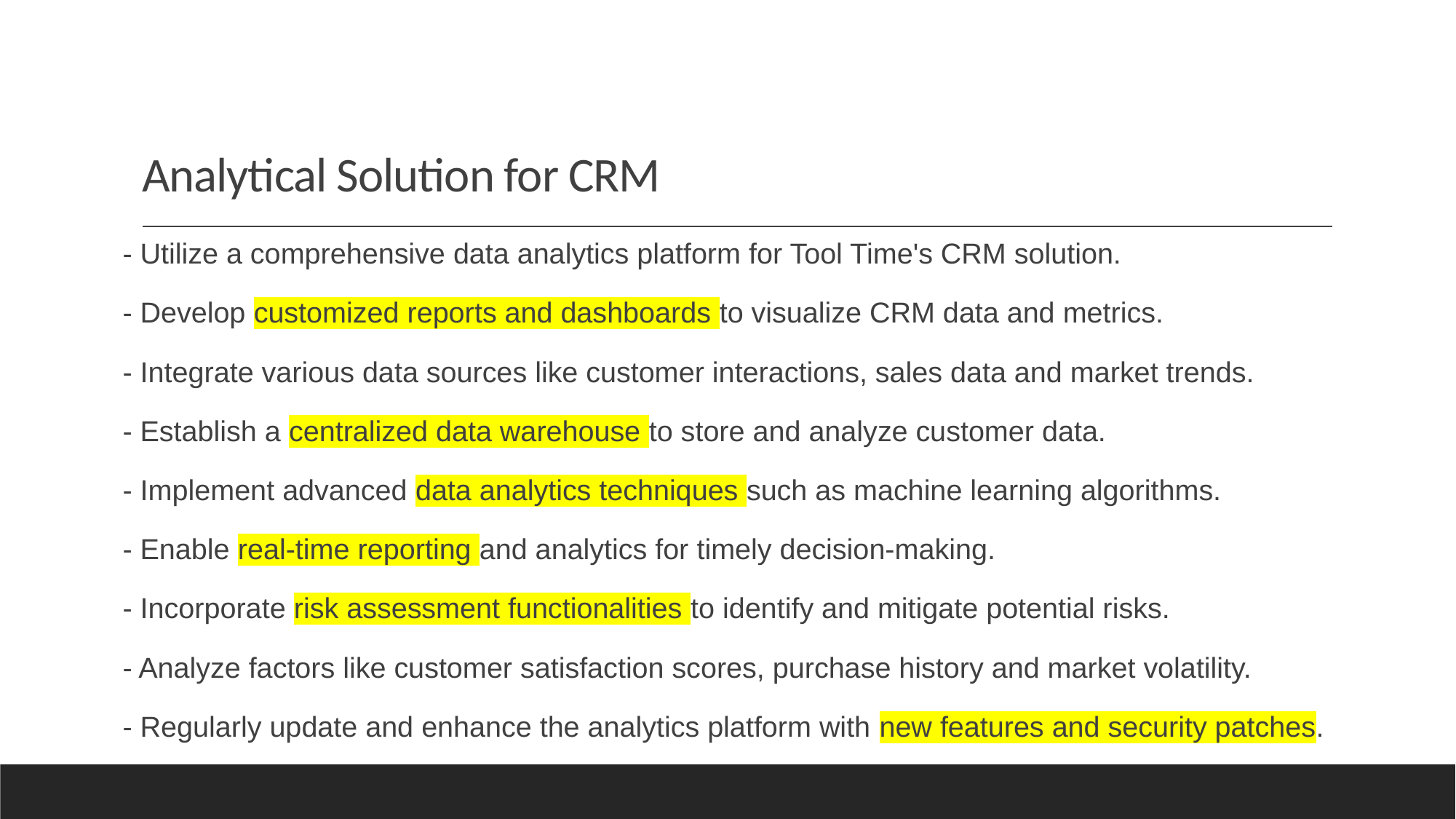

# Analytical Solution for CRM
- Utilize a comprehensive data analytics platform for Tool Time's CRM solution.
- Develop customized reports and dashboards to visualize CRM data and metrics.
- Integrate various data sources like customer interactions, sales data and market trends.
- Establish a centralized data warehouse to store and analyze customer data.
- Implement advanced data analytics techniques such as machine learning algorithms.
- Enable real-time reporting and analytics for timely decision-making.
- Incorporate risk assessment functionalities to identify and mitigate potential risks.
- Analyze factors like customer satisfaction scores, purchase history and market volatility.
- Regularly update and enhance the analytics platform with new features and security patches.